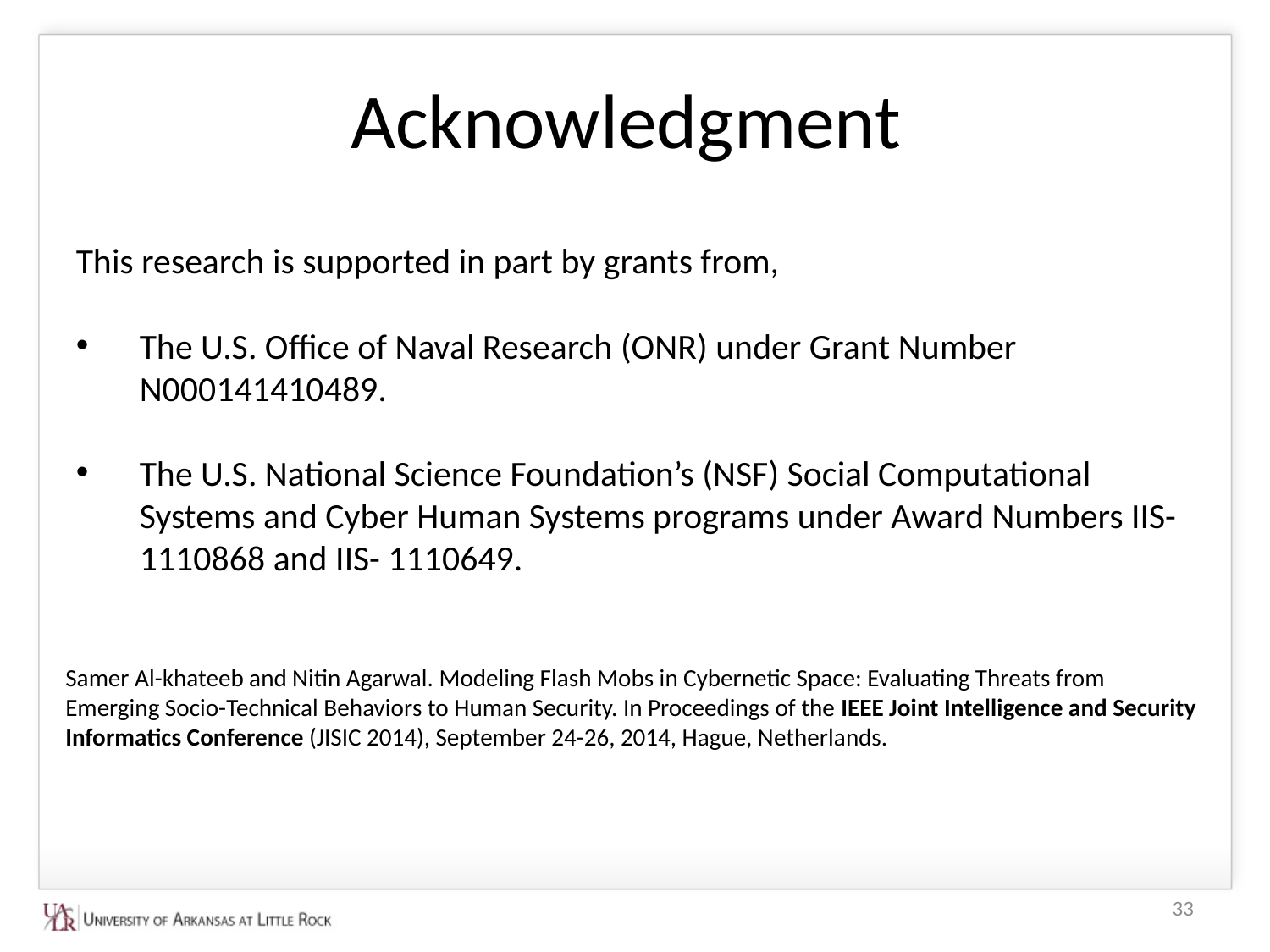

# Acknowledgment
This research is supported in part by grants from,

The U.S. Office of Naval Research (ONR) under Grant Number N000141410489.

The U.S. National Science Foundation’s (NSF) Social Computational Systems and Cyber Human Systems programs under Award Numbers IIS-1110868 and IIS- 1110649.
Samer Al-khateeb and Nitin Agarwal. Modeling Flash Mobs in Cybernetic Space: Evaluating Threats from Emerging Socio-Technical Behaviors to Human Security. In Proceedings of the IEEE Joint Intelligence and Security Informatics Conference (JISIC 2014), September 24-26, 2014, Hague, Netherlands.
33